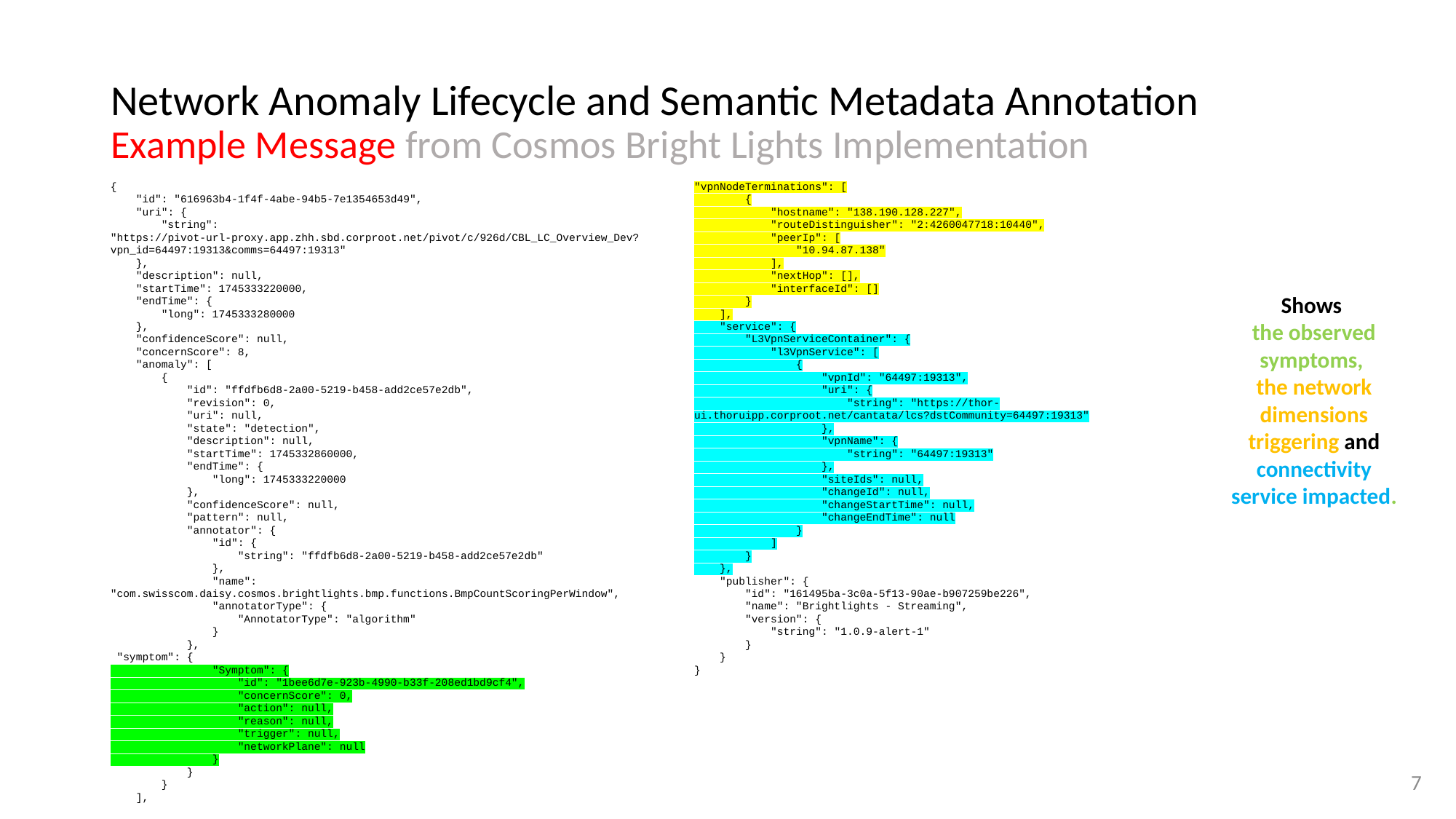

# Network Anomaly Lifecycle and Semantic Metadata Annotation Example Message from Cosmos Bright Lights Implementation
{
    "id": "616963b4-1f4f-4abe-94b5-7e1354653d49",
    "uri": {
        "string": "https://pivot-url-proxy.app.zhh.sbd.corproot.net/pivot/c/926d/CBL_LC_Overview_Dev?vpn_id=64497:19313&comms=64497:19313"
    },
    "description": null,
    "startTime": 1745333220000,
    "endTime": {
        "long": 1745333280000
    },
    "confidenceScore": null,
    "concernScore": 8,
    "anomaly": [
        {
            "id": "ffdfb6d8-2a00-5219-b458-add2ce57e2db",
            "revision": 0,
            "uri": null,
            "state": "detection",
            "description": null,
            "startTime": 1745332860000,
            "endTime": {
                "long": 1745333220000
            },
            "confidenceScore": null,
            "pattern": null,
            "annotator": {
                "id": {
                    "string": "ffdfb6d8-2a00-5219-b458-add2ce57e2db"
                },
                "name": "com.swisscom.daisy.cosmos.brightlights.bmp.functions.BmpCountScoringPerWindow",
                "annotatorType": {
                    "AnnotatorType": "algorithm"
                }
            },
 "symptom": {
                "Symptom": {
                    "id": "1bee6d7e-923b-4990-b33f-208ed1bd9cf4",
                    "concernScore": 0,
                    "action": null,
                    "reason": null,
                    "trigger": null,
                    "networkPlane": null
                }
            }
        }
    ],
"vpnNodeTerminations": [
        {
            "hostname": "138.190.128.227",
            "routeDistinguisher": "2:4260047718:10440",
            "peerIp": [
                "10.94.87.138"
            ],
            "nextHop": [],
            "interfaceId": []
        }
    ],
    "service": {
        "L3VpnServiceContainer": {
            "l3VpnService": [
                {
                    "vpnId": "64497:19313",
                    "uri": {
                        "string": "https://thor-ui.thoruipp.corproot.net/cantata/lcs?dstCommunity=64497:19313"
                    },
                    "vpnName": {
                        "string": "64497:19313"
                    },
                    "siteIds": null,
                    "changeId": null,
                    "changeStartTime": null,
                    "changeEndTime": null
                }
            ]
        }
    },
    "publisher": {
        "id": "161495ba-3c0a-5f13-90ae-b907259be226",
        "name": "Brightlights - Streaming",
        "version": {
            "string": "1.0.9-alert-1"
        }
    }
}
Shows
the observed symptoms,
the network dimensions triggering and connectivity service impacted.
7